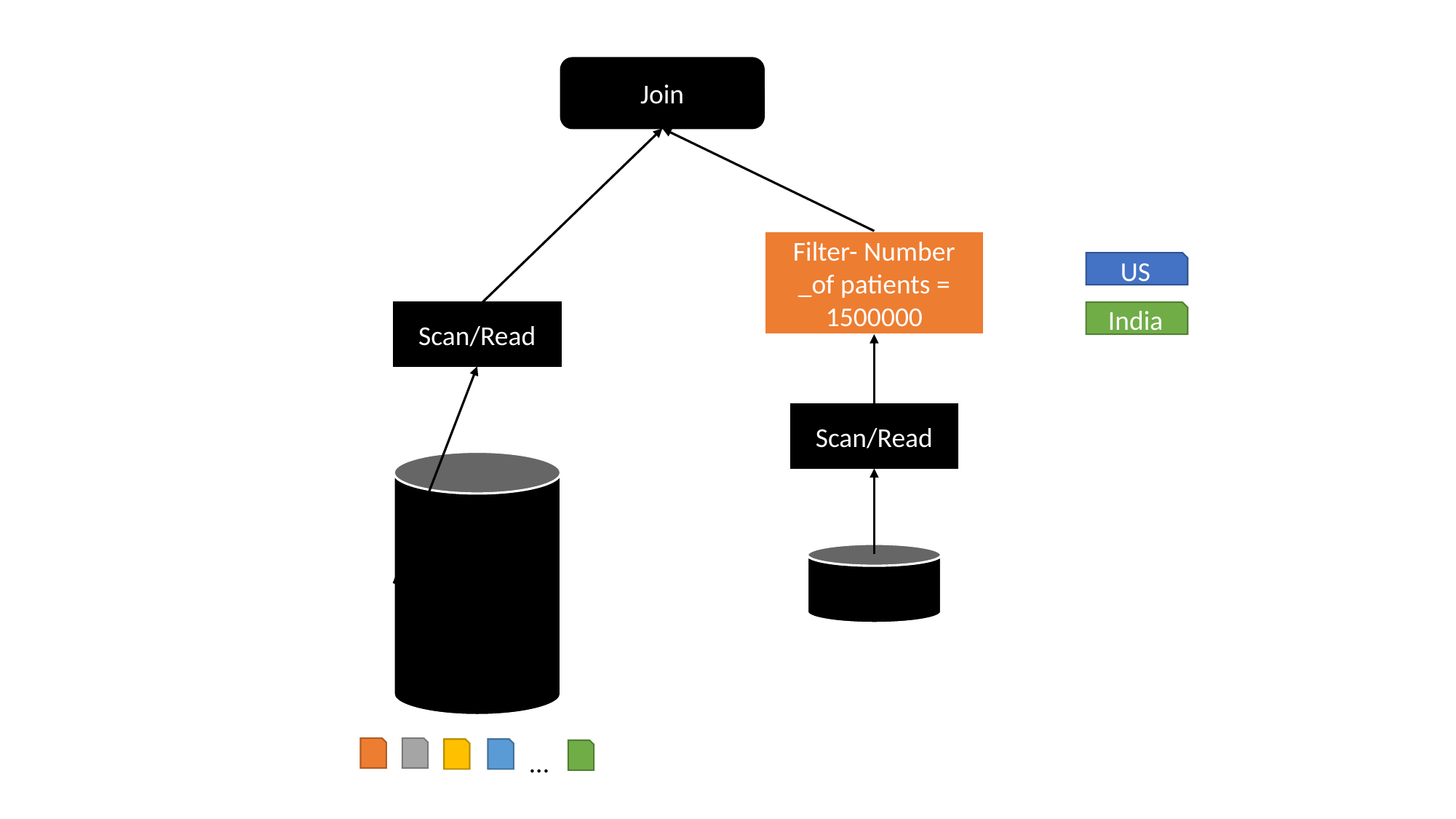

Join
Filter- Number _of patients = 1500000
US
India
Scan/Read
Scan/Read

...